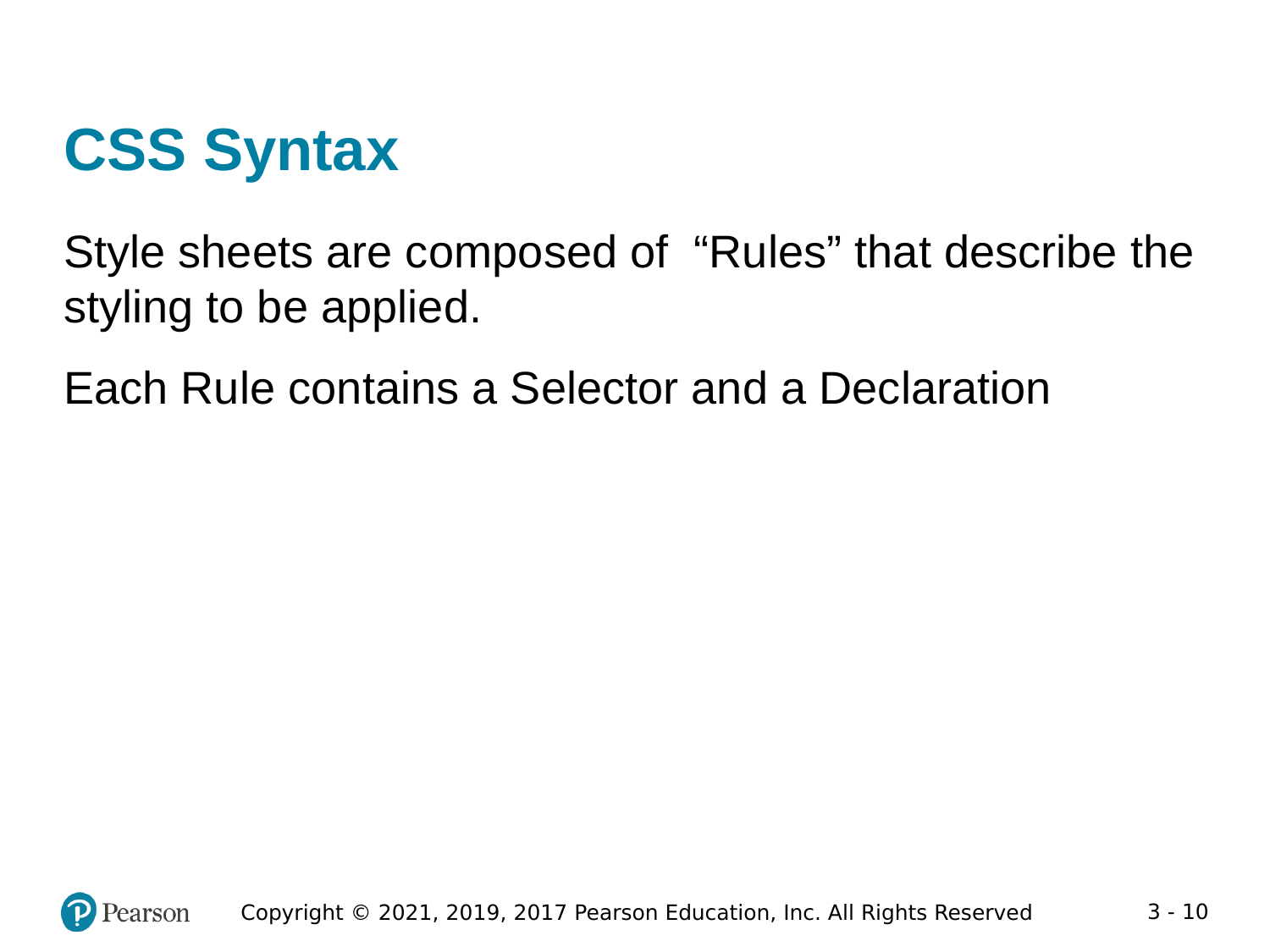

# CSS Syntax
Style sheets are composed of  “Rules” that describe the styling to be applied.
Each Rule contains a Selector and a Declaration